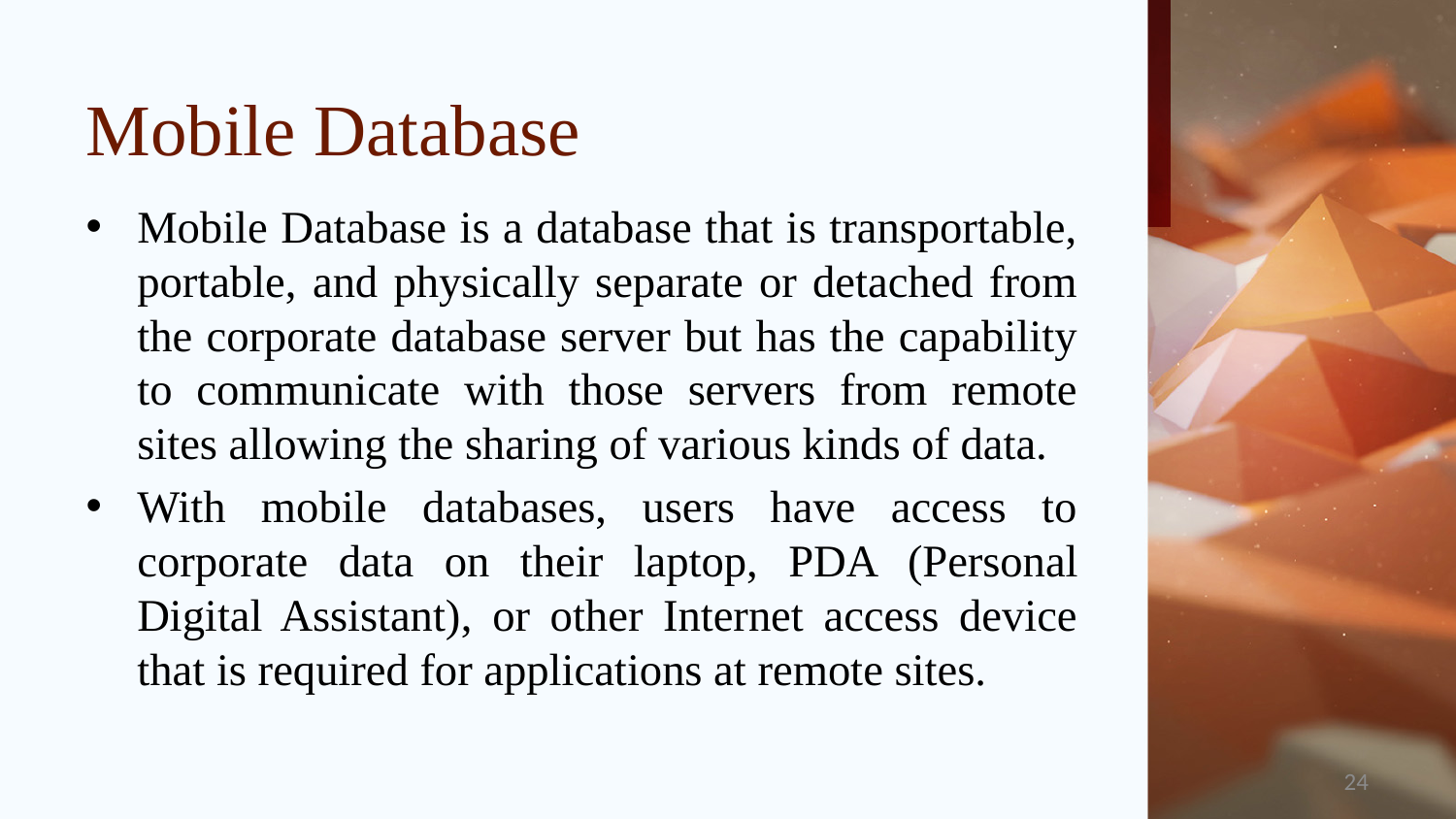

# Mobile Database
Mobile Database is a database that is transportable, portable, and physically separate or detached from the corporate database server but has the capability to communicate with those servers from remote sites allowing the sharing of various kinds of data.
With mobile databases, users have access to corporate data on their laptop, PDA (Personal Digital Assistant), or other Internet access device that is required for applications at remote sites.

24